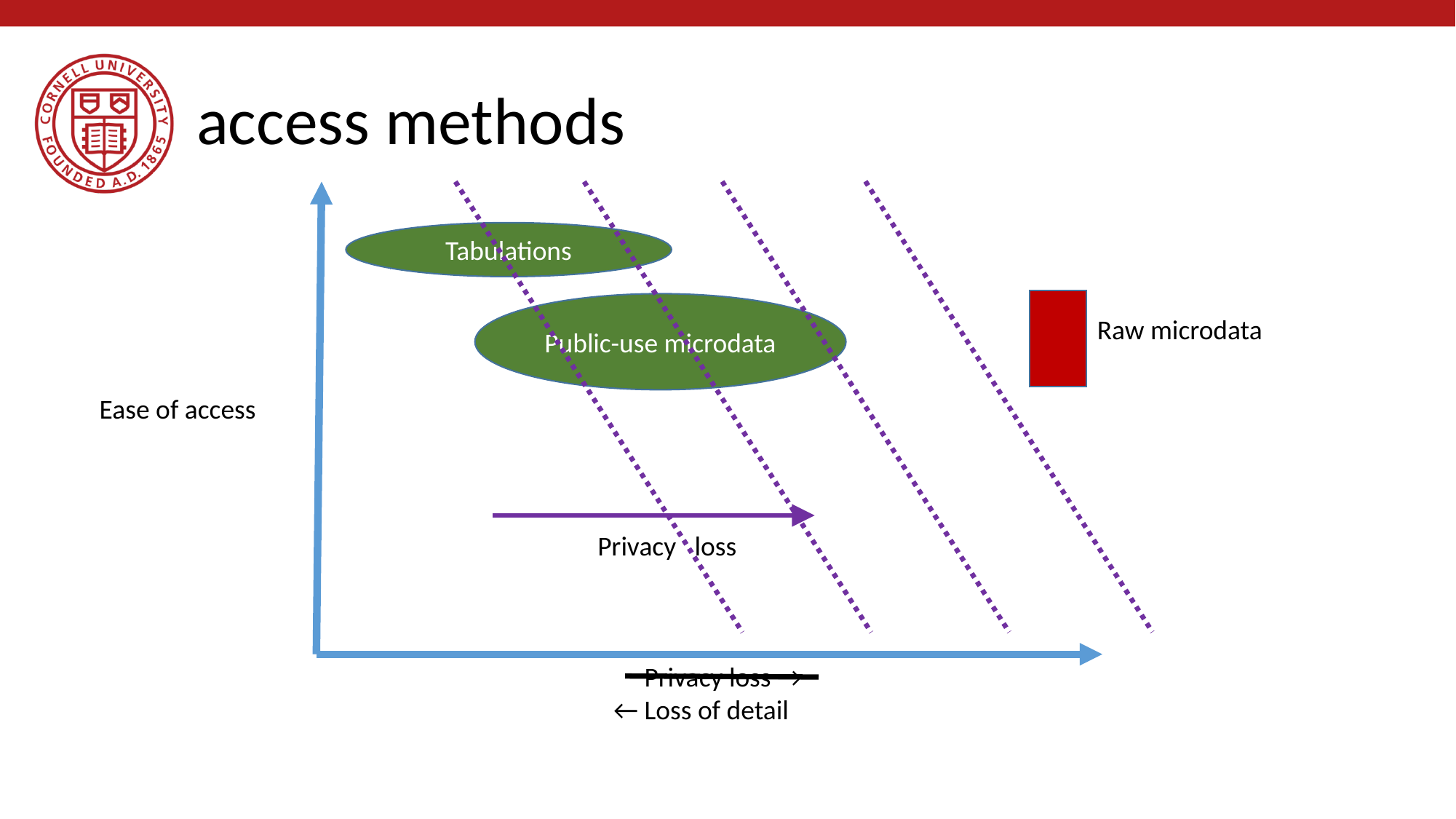

# access methods
Ease of access
     Privacy loss →
← Loss of detail
Tabulations

Tabulations

Public-use microdata

Raw microdata
Privacy   loss